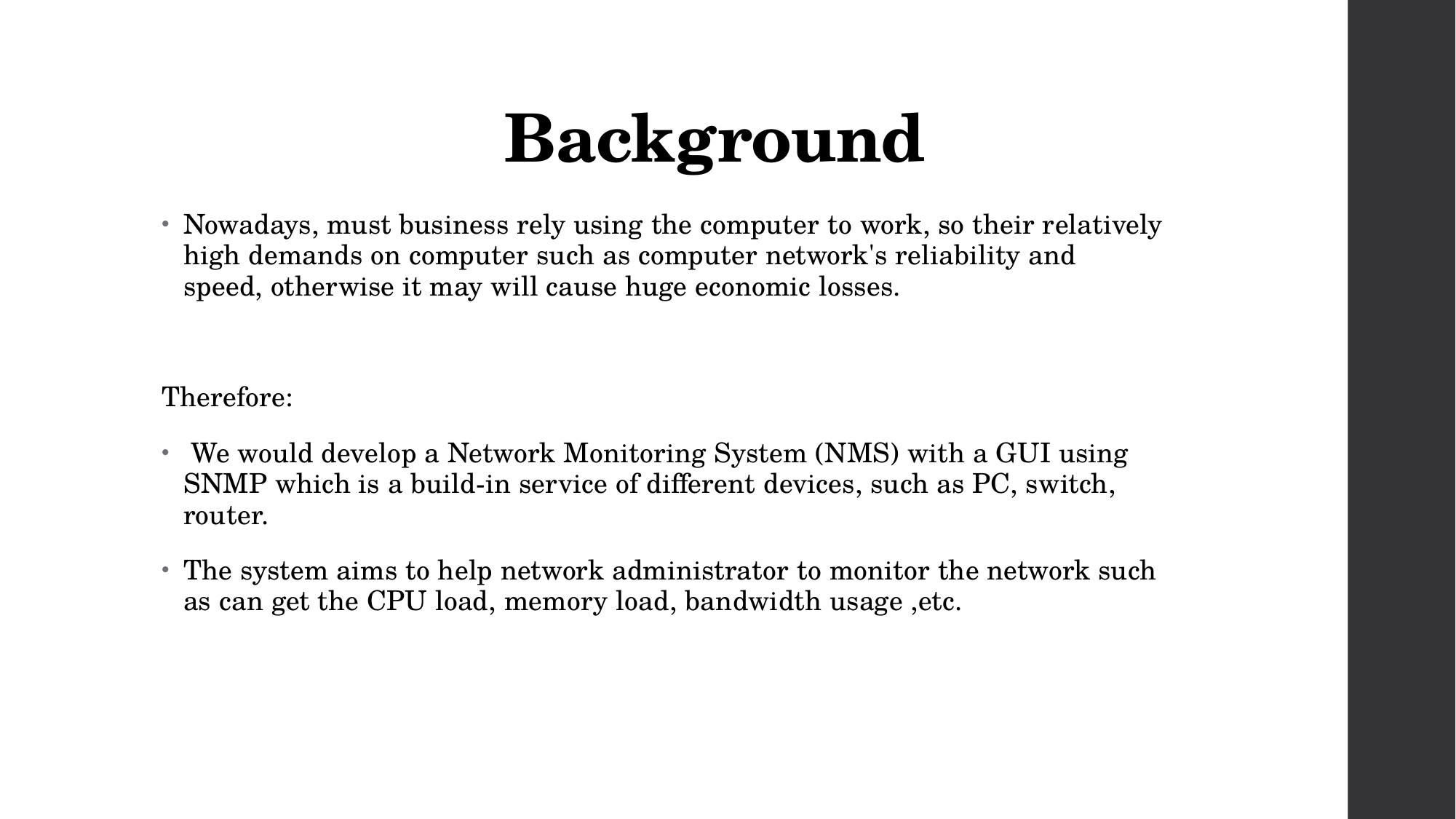

# Background
Nowadays, must business rely using the computer to work, so their relatively high demands on computer such as computer network's reliability and speed, otherwise it may will cause huge economic losses.

Therefore:
 We would develop a Network Monitoring System (NMS) with a GUI using SNMP which is a build-in service of different devices, such as PC, switch, router.
The system aims to help network administrator to monitor the network such as can get the CPU load, memory load, bandwidth usage ,etc.